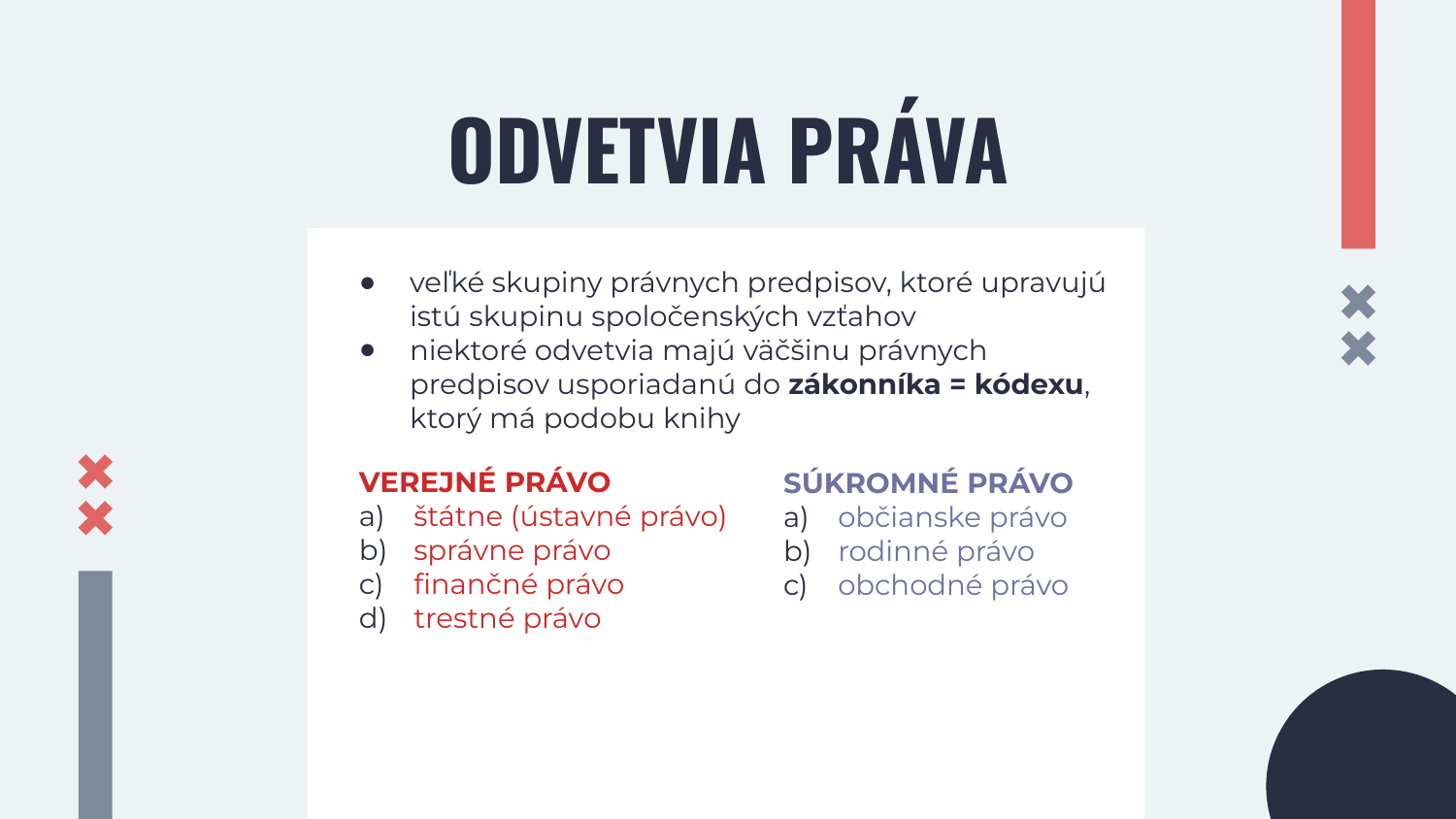

# ODVETVIA PRÁVA
veľké skupiny právnych predpisov, ktoré upravujú istú skupinu spoločenských vzťahov
niektoré odvetvia majú väčšinu právnych predpisov usporiadanú do zákonníka = kódexu, ktorý má podobu knihy
VEREJNÉ PRÁVO
štátne (ústavné právo)
správne právo
finančné právo
trestné právo
SÚKROMNÉ PRÁVO
občianske právo
rodinné právo
obchodné právo